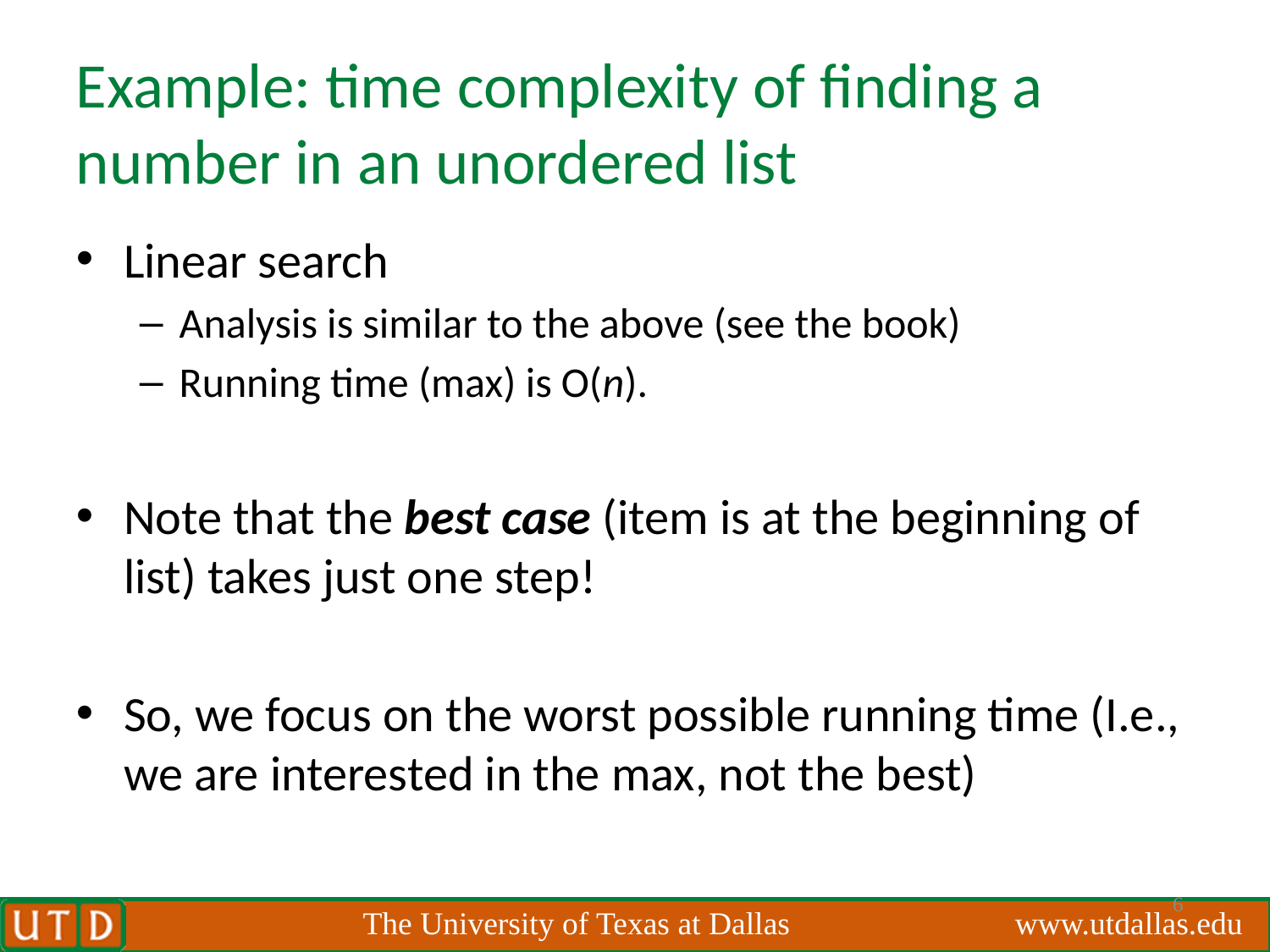

# Example: time complexity of finding a number in an unordered list
Linear search
Analysis is similar to the above (see the book)
Running time (max) is O(n).

Note that the best case (item is at the beginning of list) takes just one step!

So, we focus on the worst possible running time (I.e., we are interested in the max, not the best)
6